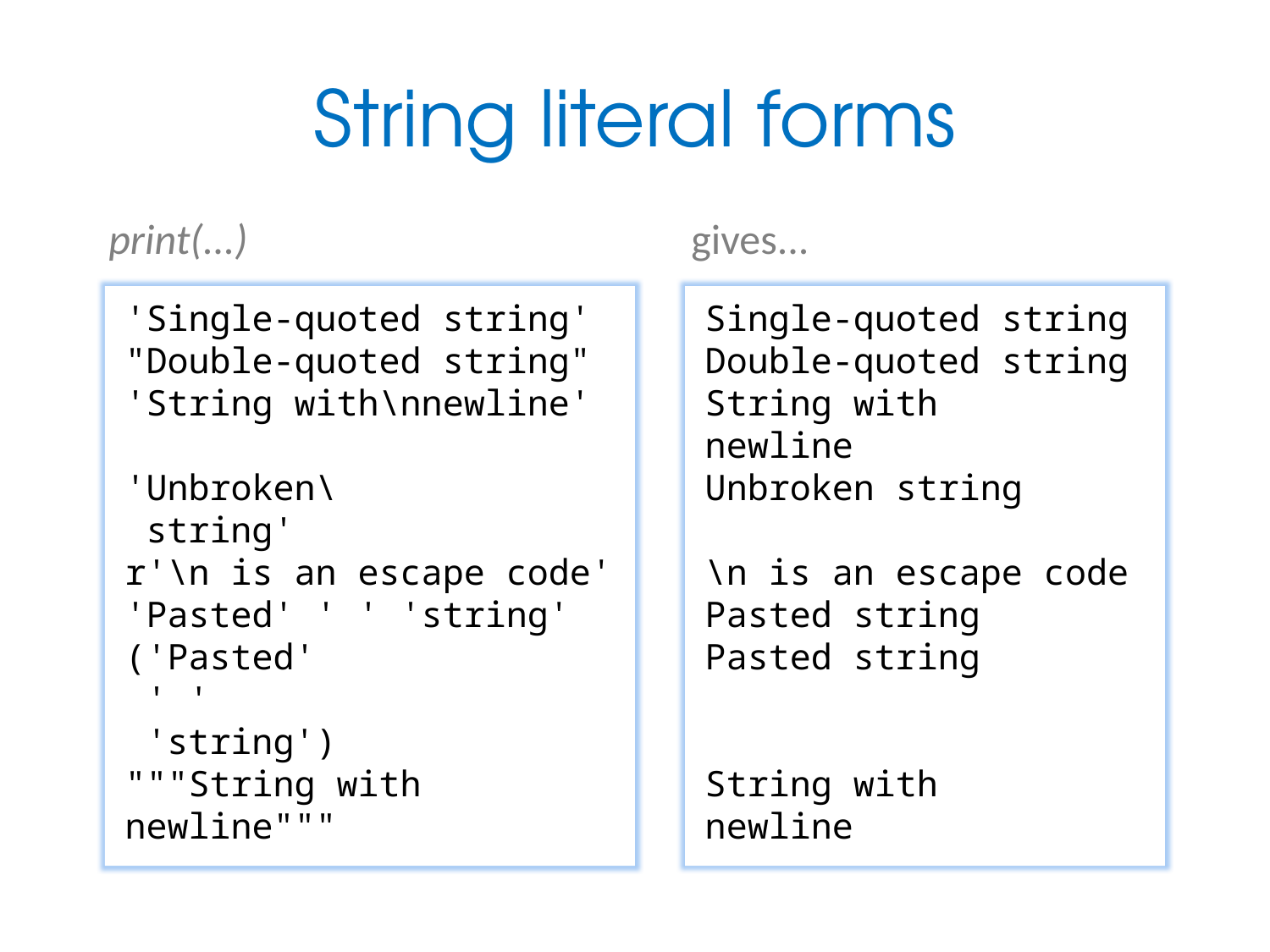

# String literal forms
print(...)
gives...
'Single-quoted string'
"Double-quoted string"
'String with\nnewline'

'Unbroken\
 string'
r'\n is an escape code'
'Pasted' ' ' 'string'
('Pasted'
 ' '
 'string')
"""String with
newline"""
Single-quoted string
Double-quoted string
String with
newline
Unbroken string

\n is an escape code
Pasted string
Pasted string

String with
newline